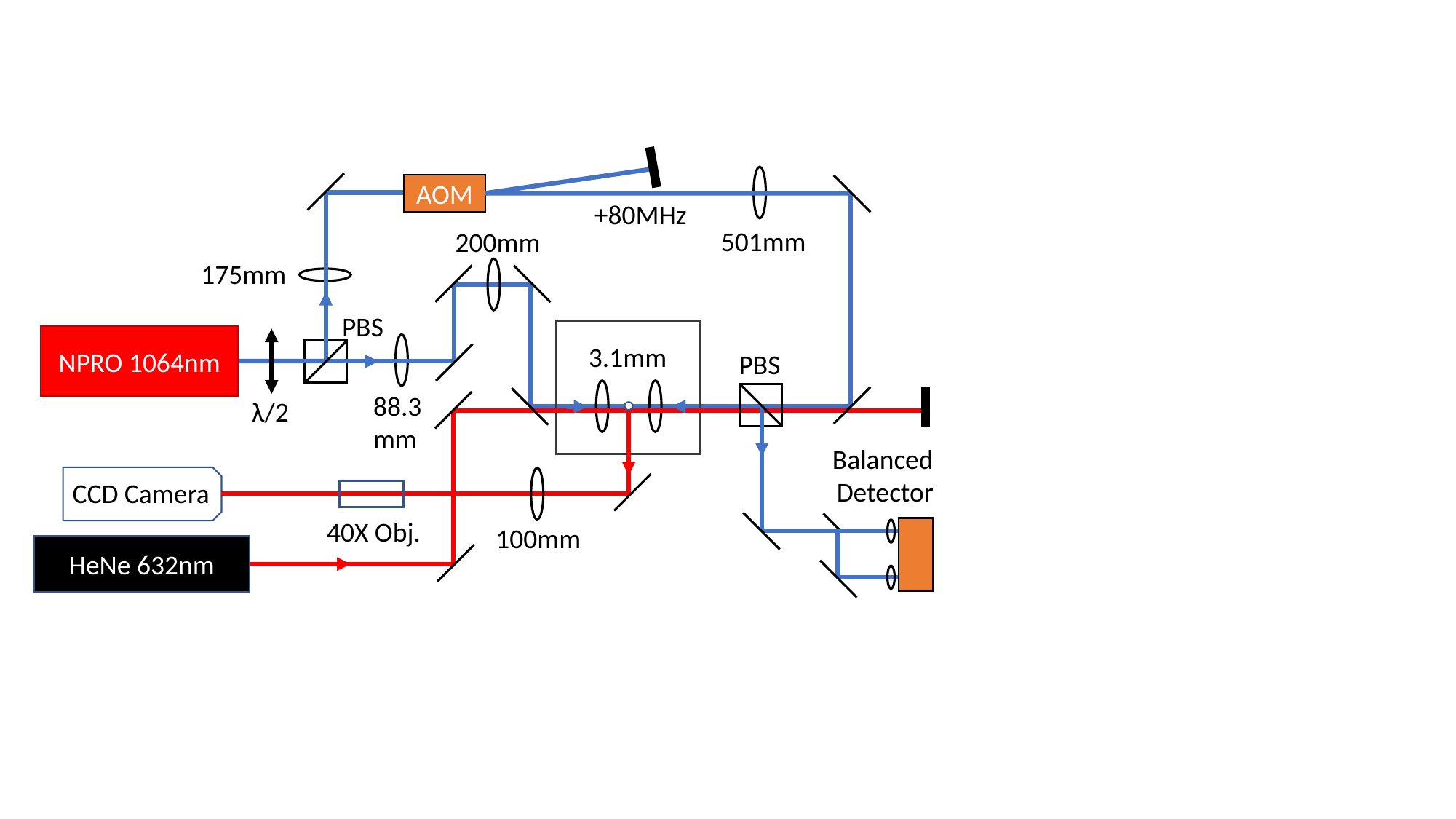

AOM

+80MHz
501mm
200mm
175mm

PBS

NPRO 1064nm
3.1mm

PBS

88.3
mm

λ/2

Balanced Detector
CCD Camera

40X Obj.
100mm

HeNe 632nm